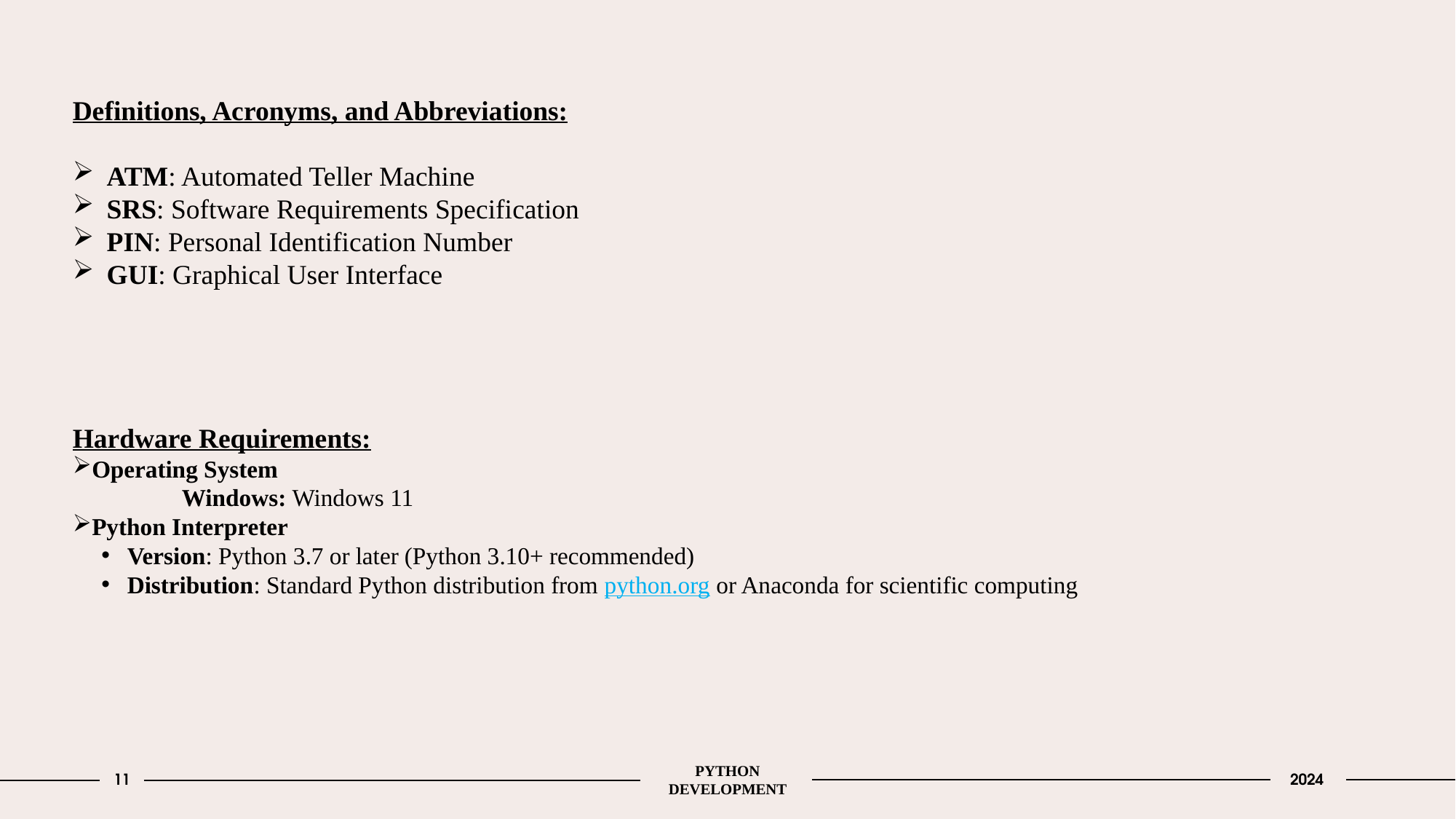

Definitions, Acronyms, and Abbreviations:

ATM: Automated Teller Machine
SRS: Software Requirements Specification
PIN: Personal Identification Number
GUI: Graphical User Interface

Hardware Requirements:
Operating System
	Windows: Windows 11
Python Interpreter
Version: Python 3.7 or later (Python 3.10+ recommended)
Distribution: Standard Python distribution from python.org or Anaconda for scientific computing

11
PYTHON DEVELOPMENT
2024